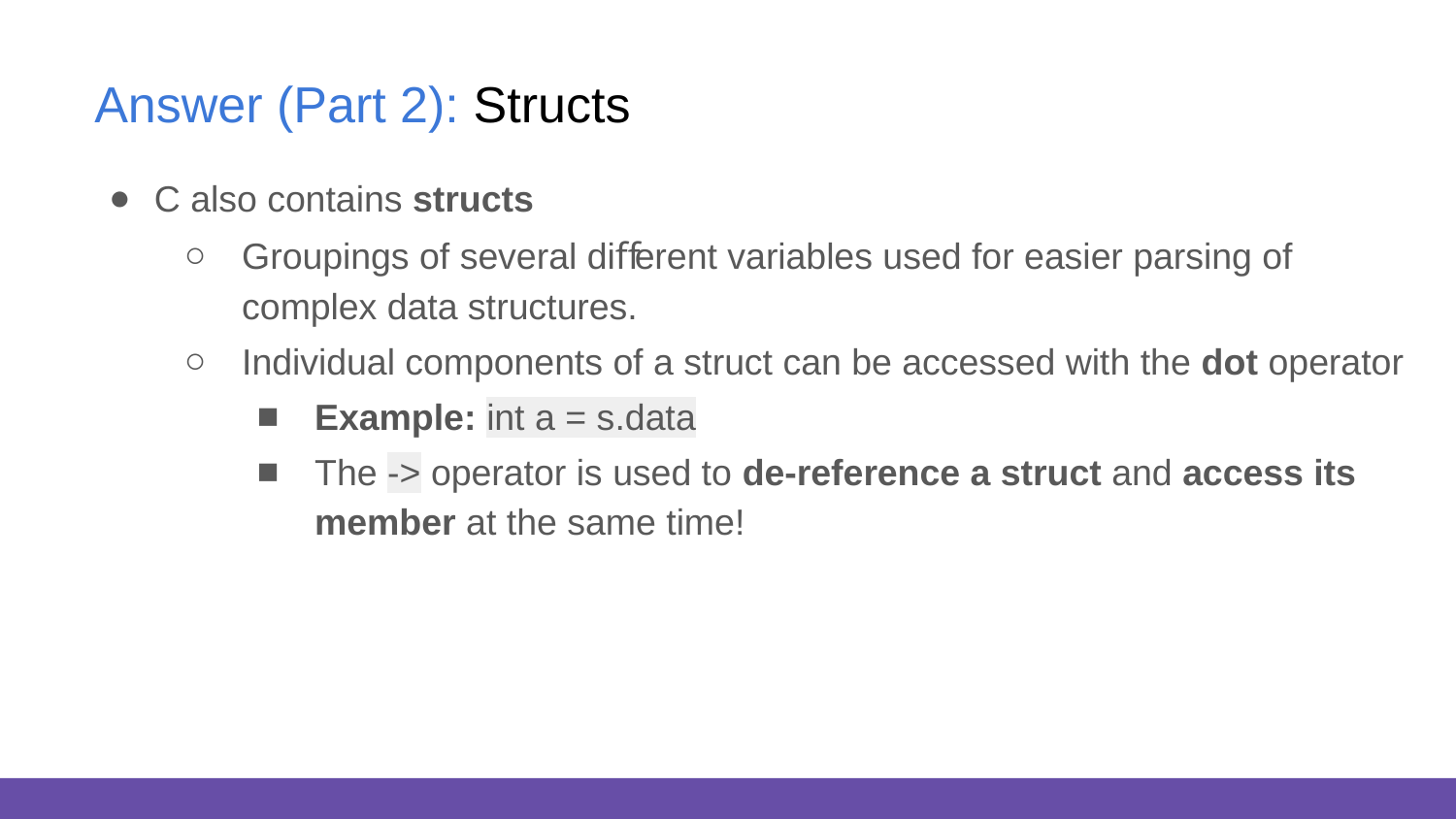

# Answer (Part 2): Structs
C also contains structs
Groupings of several diﬀerent variables used for easier parsing of complex data structures.
Individual components of a struct can be accessed with the dot operator
Example: int a = s.data
The -> operator is used to de-reference a struct and access its member at the same time!